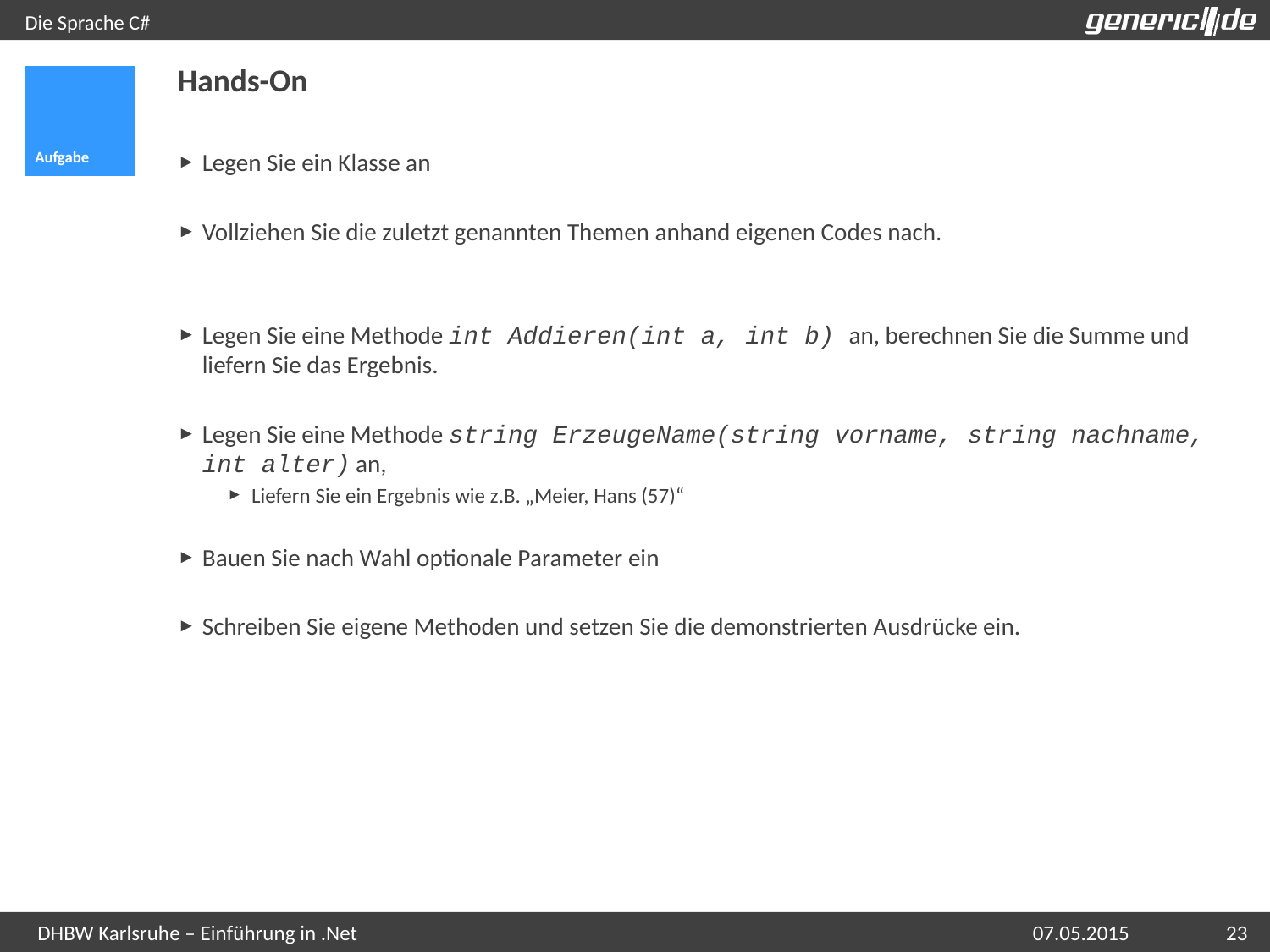

# Die Sprache C#
Hands-On
Aufgabe

Legen Sie ein Klasse an

Vollziehen Sie die zuletzt genannten Themen anhand eigenen Codes nach.

Legen Sie eine Methode int Addieren(int a, int b) an, berechnen Sie die Summe und liefern Sie das Ergebnis.

Legen Sie eine Methode string ErzeugeName(string vorname, string nachname, int alter) an,
Liefern Sie ein Ergebnis wie z.B. „Meier, Hans (57)“

Bauen Sie nach Wahl optionale Parameter ein

Schreiben Sie eigene Methoden und setzen Sie die demonstrierten Ausdrücke ein.

07.05.2015
23
DHBW Karlsruhe – Einführung in .Net